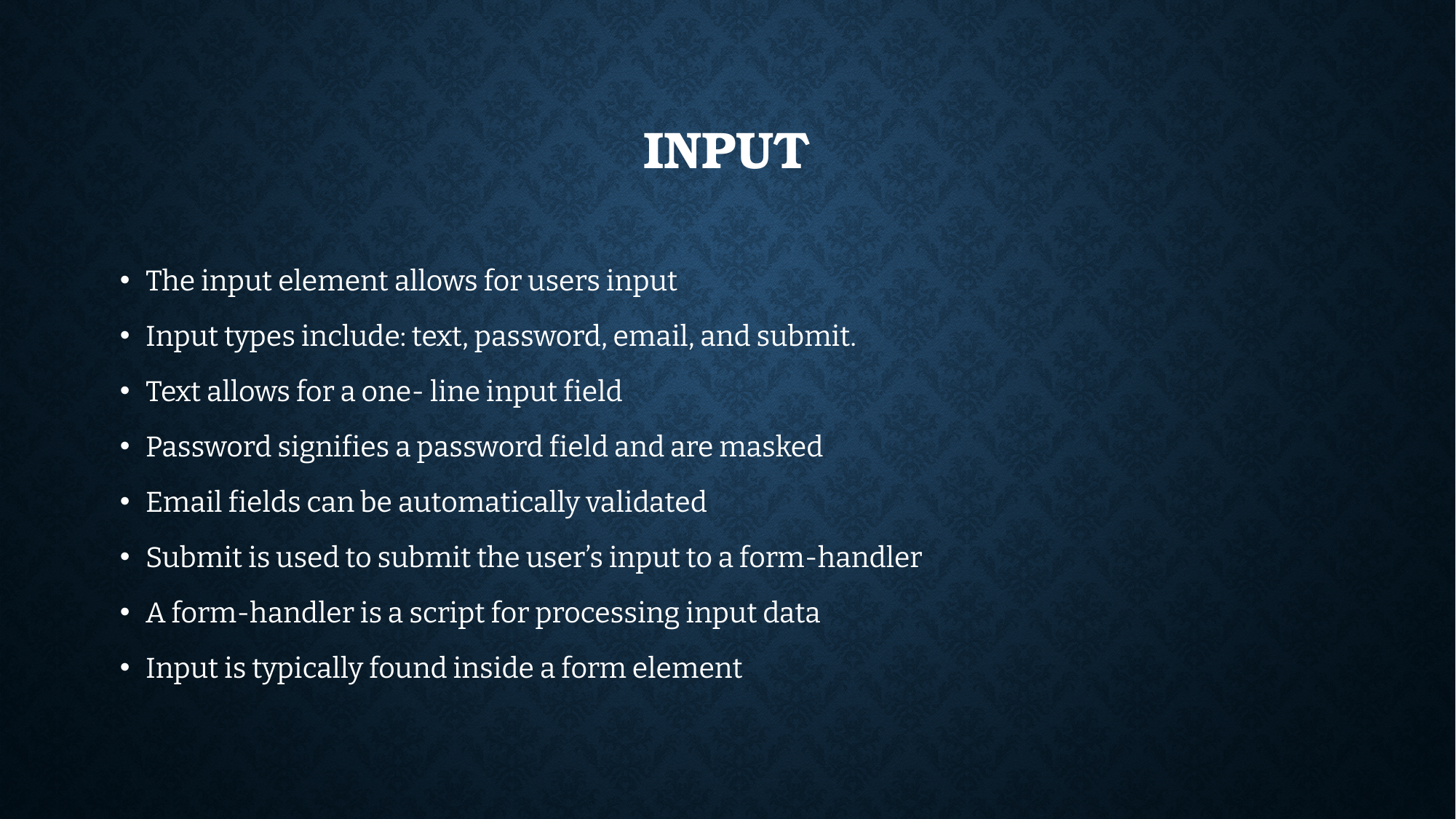

# Input
The input element allows for users input
Input types include: text, password, email, and submit.
Text allows for a one- line input field
Password signifies a password field and are masked
Email fields can be automatically validated
Submit is used to submit the user’s input to a form-handler
A form-handler is a script for processing input data
Input is typically found inside a form element